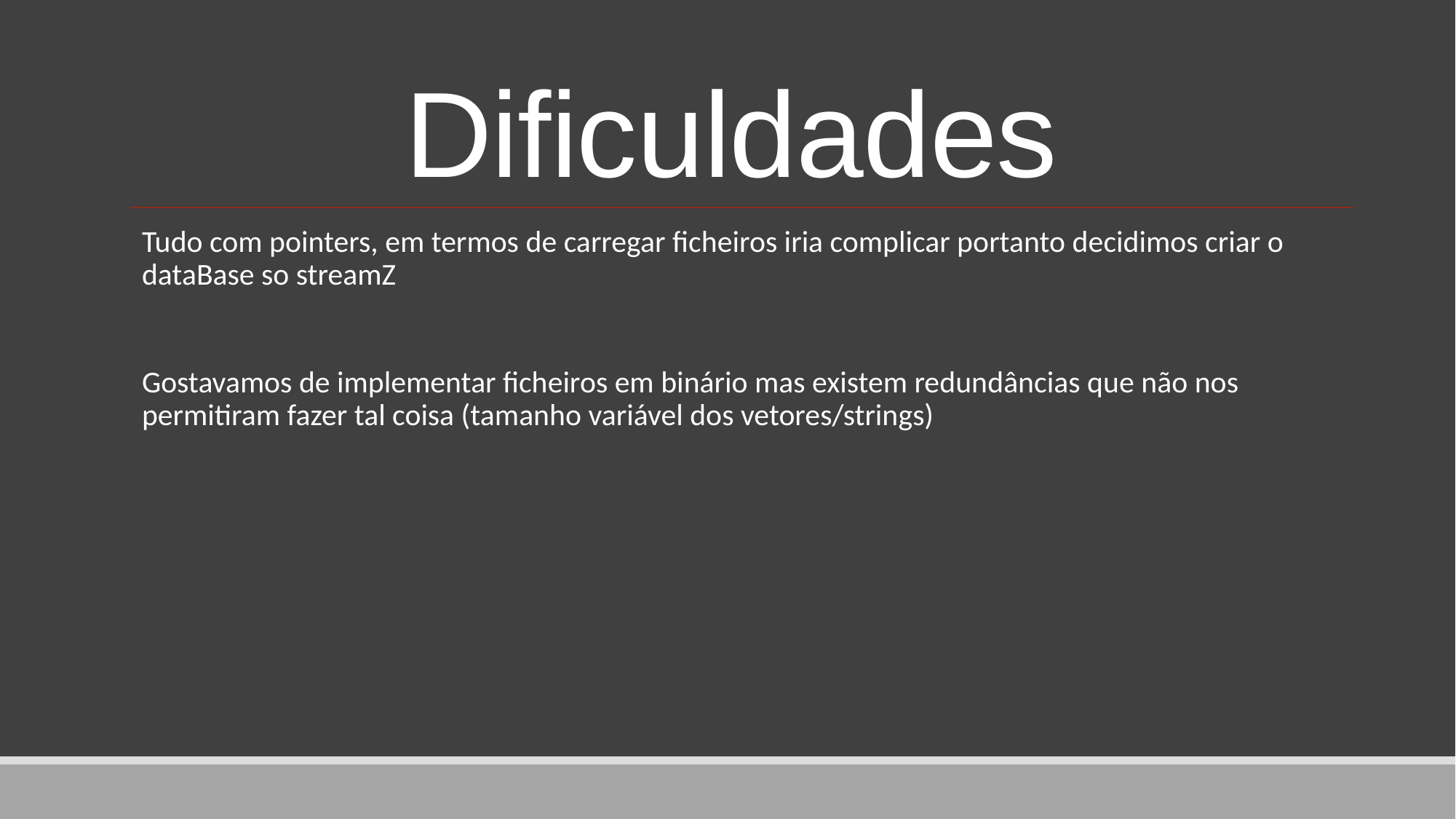

# Dificuldades
Tudo com pointers, em termos de carregar ficheiros iria complicar portanto decidimos criar o dataBase so streamZ

Gostavamos de implementar ficheiros em binário mas existem redundâncias que não nos permitiram fazer tal coisa (tamanho variável dos vetores/strings)